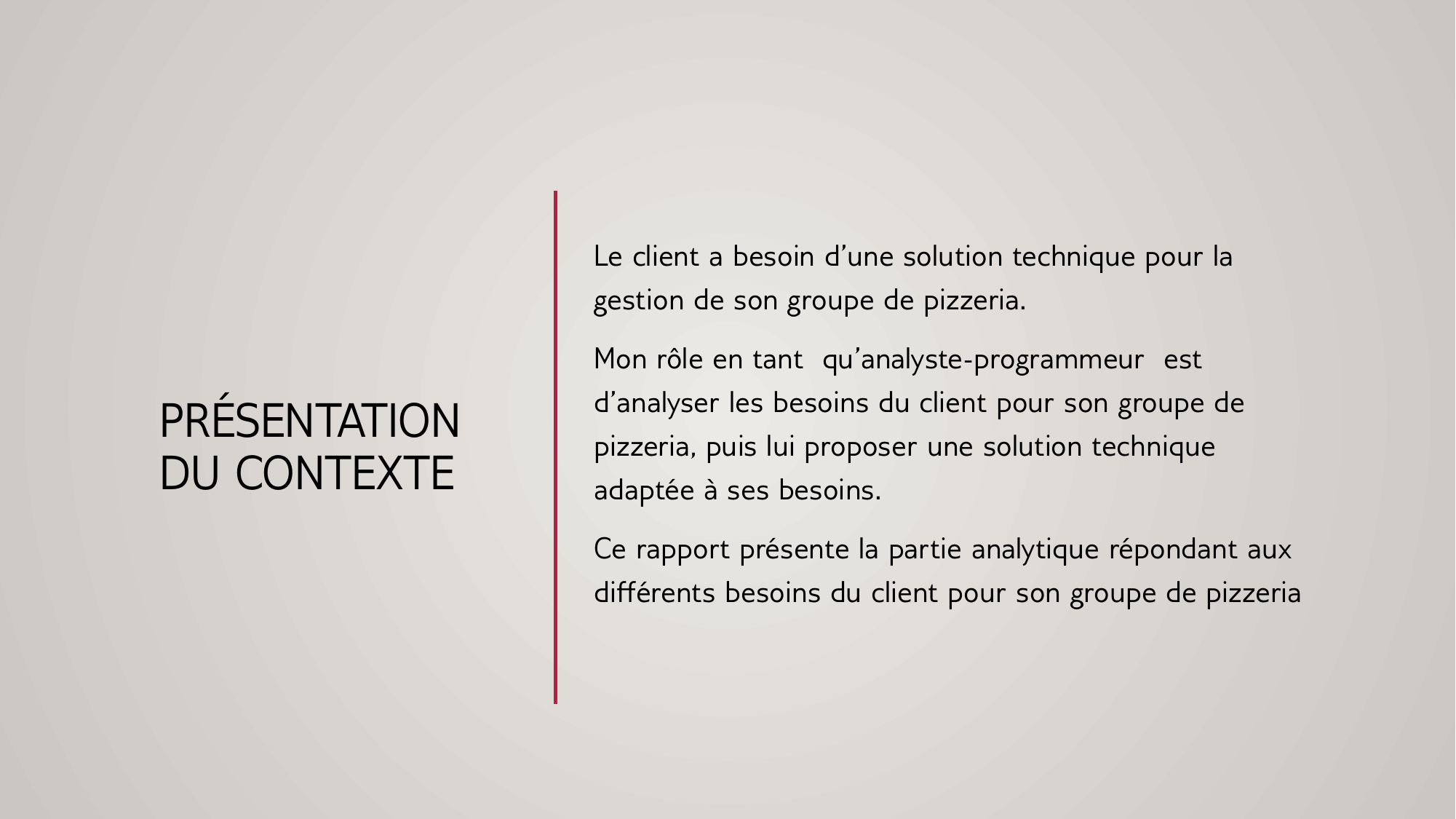

# Présentation du Contexte
Le client a besoin d’une solution technique pour la gestion de son groupe de pizzeria.
Mon rôle en tant  qu’analyste-programmeur  est d’analyser les besoins du client pour son groupe de pizzeria, puis lui proposer une solution technique adaptée à ses besoins.
Ce rapport présente la partie analytique répondant aux différents besoins du client pour son groupe de pizzeria